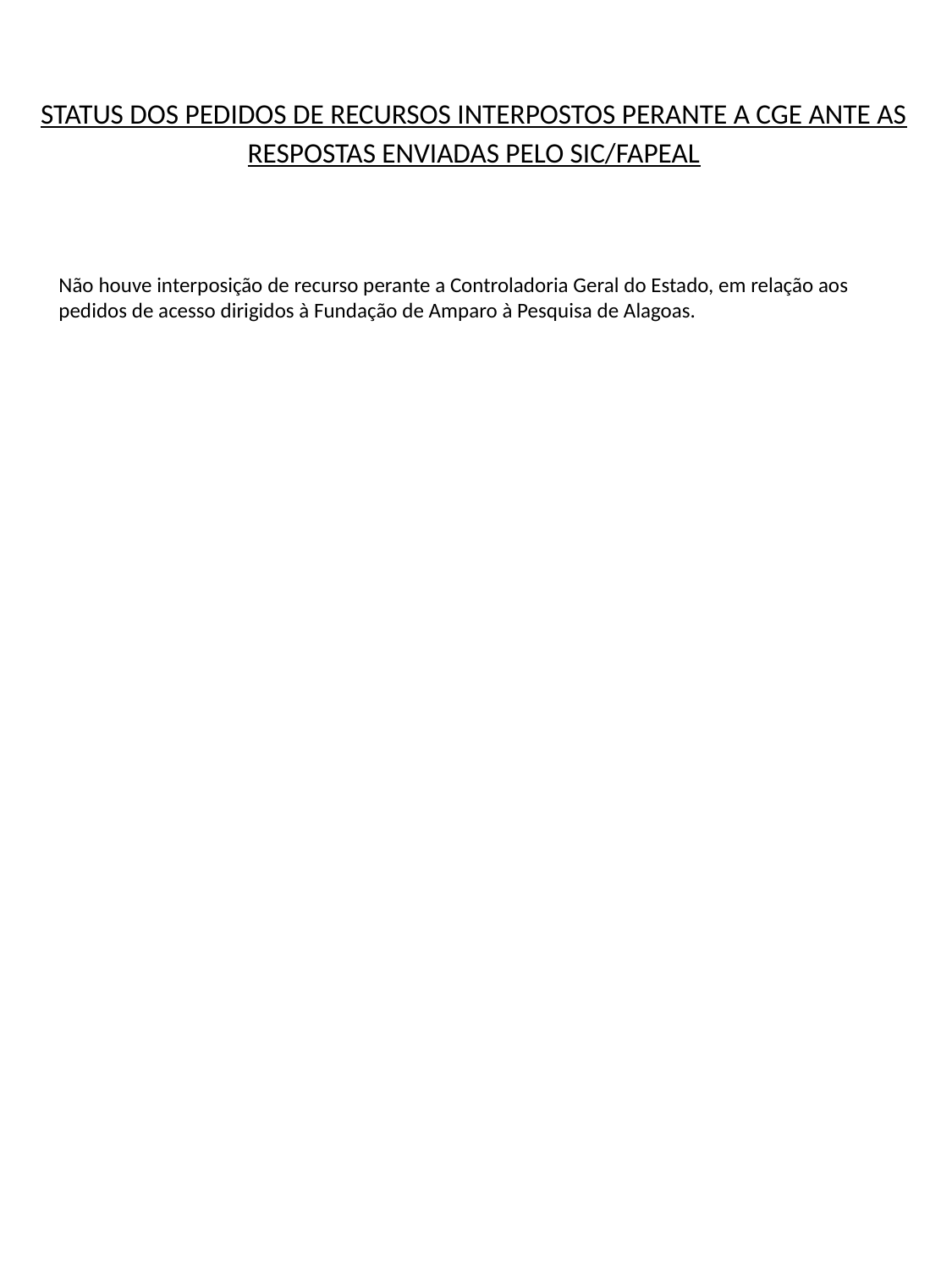

STATUS DOS PEDIDOS DE RECURSOS INTERPOSTOS PERANTE A CGE ANTE AS RESPOSTAS ENVIADAS PELO SIC/FAPEAL
Não houve interposição de recurso perante a Controladoria Geral do Estado, em relação aos pedidos de acesso dirigidos à Fundação de Amparo à Pesquisa de Alagoas.